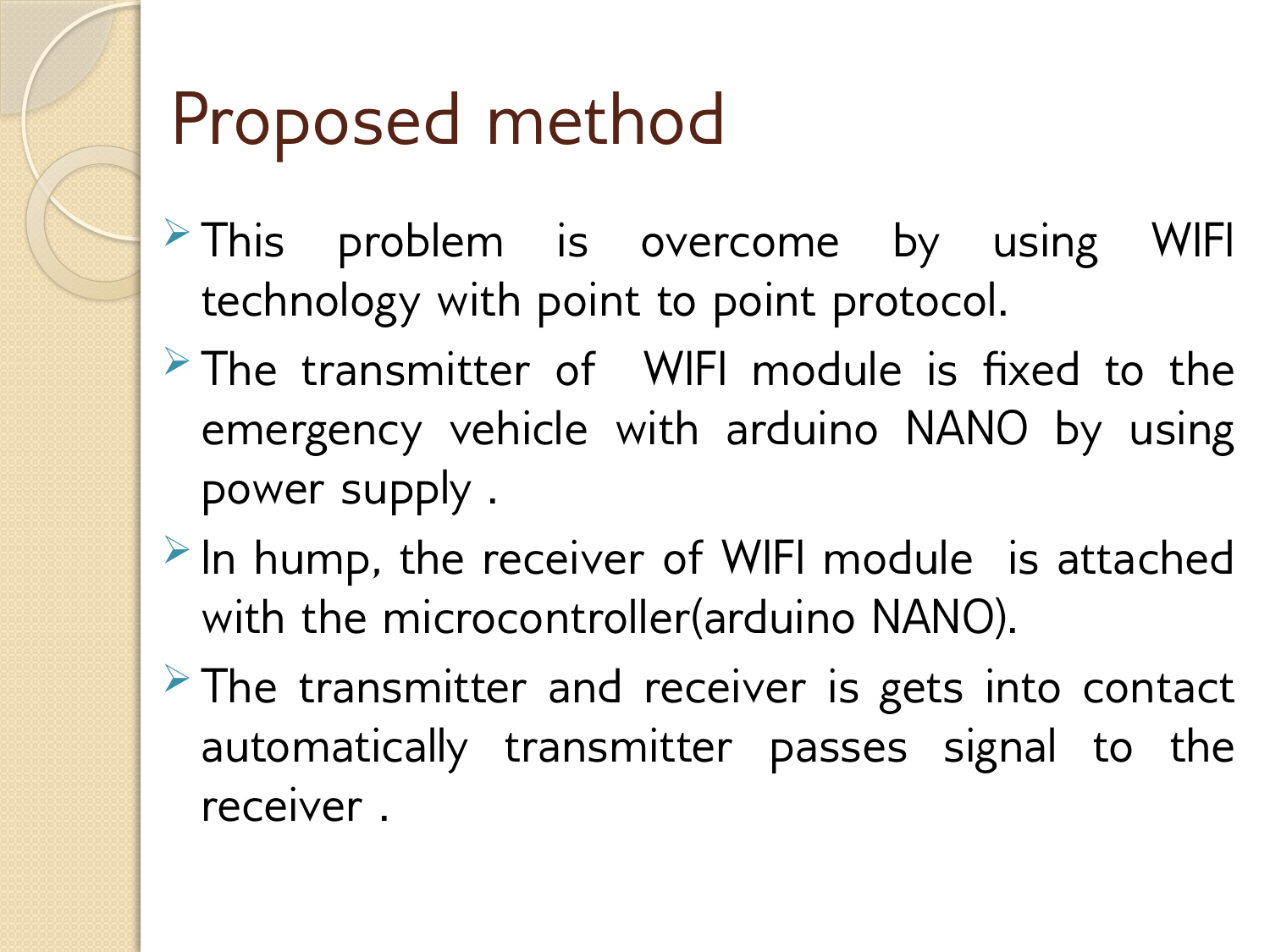

# Proposed method
This problem is overcome by using WIFI technology with point to point protocol.
The transmitter of  WIFI module is fixed to the emergency vehicle with arduino NANO by using power supply .
In hump, the receiver of WIFI module  is attached with the microcontroller(arduino NANO).
The transmitter and receiver is gets into contact automatically transmitter passes signal to the receiver .